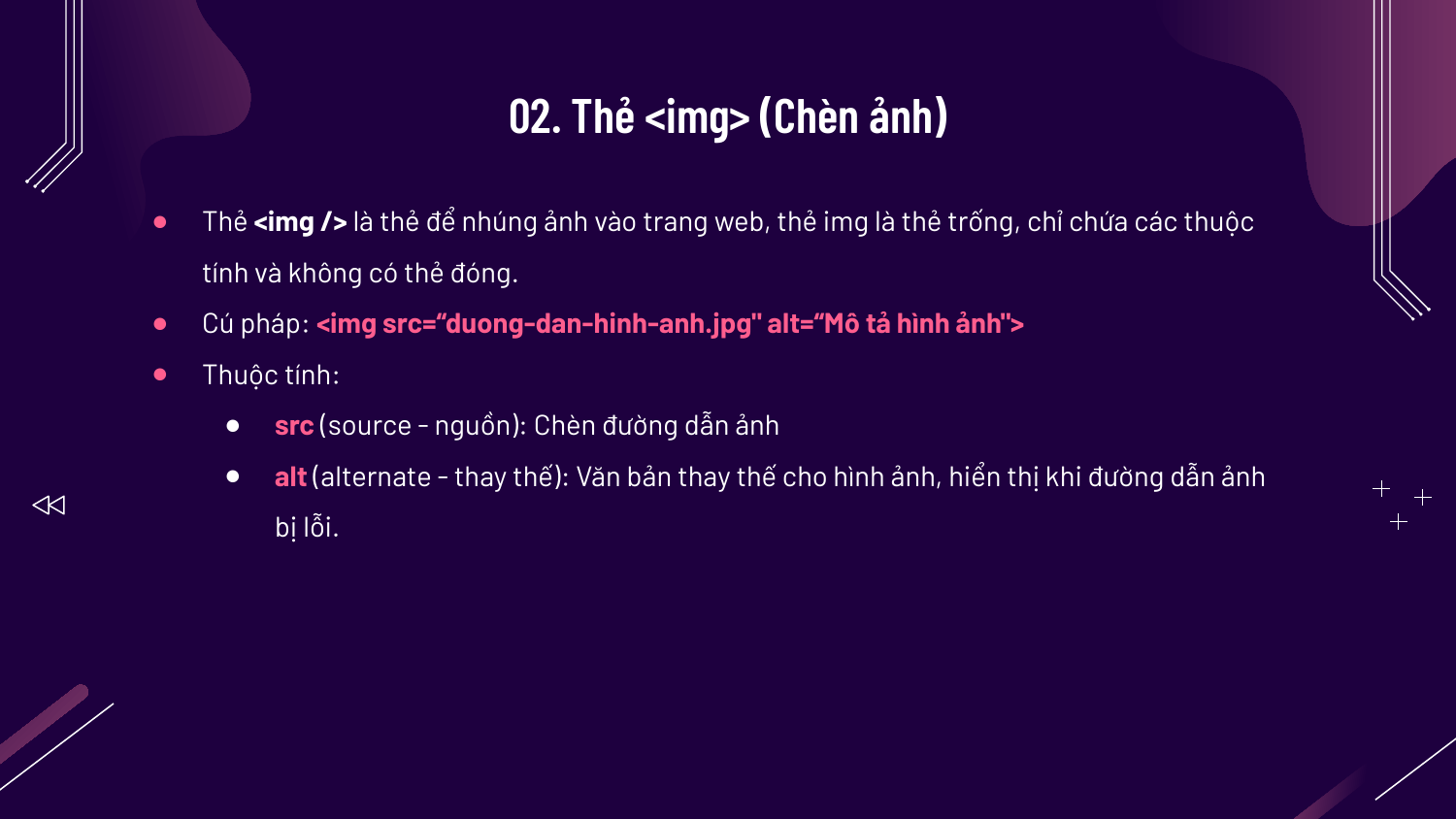

# 02. Thẻ <img> (Chèn ảnh)
Thẻ <img /> là thẻ để nhúng ảnh vào trang web, thẻ img là thẻ trống, chỉ chứa các thuộc tính và không có thẻ đóng.
Cú pháp: <img src=“duong-dan-hinh-anh.jpg" alt=“Mô tả hình ảnh">
Thuộc tính:
src (source - nguồn): Chèn đường dẫn ảnh
alt (alternate - thay thế): Văn bản thay thế cho hình ảnh, hiển thị khi đường dẫn ảnh bị lỗi.